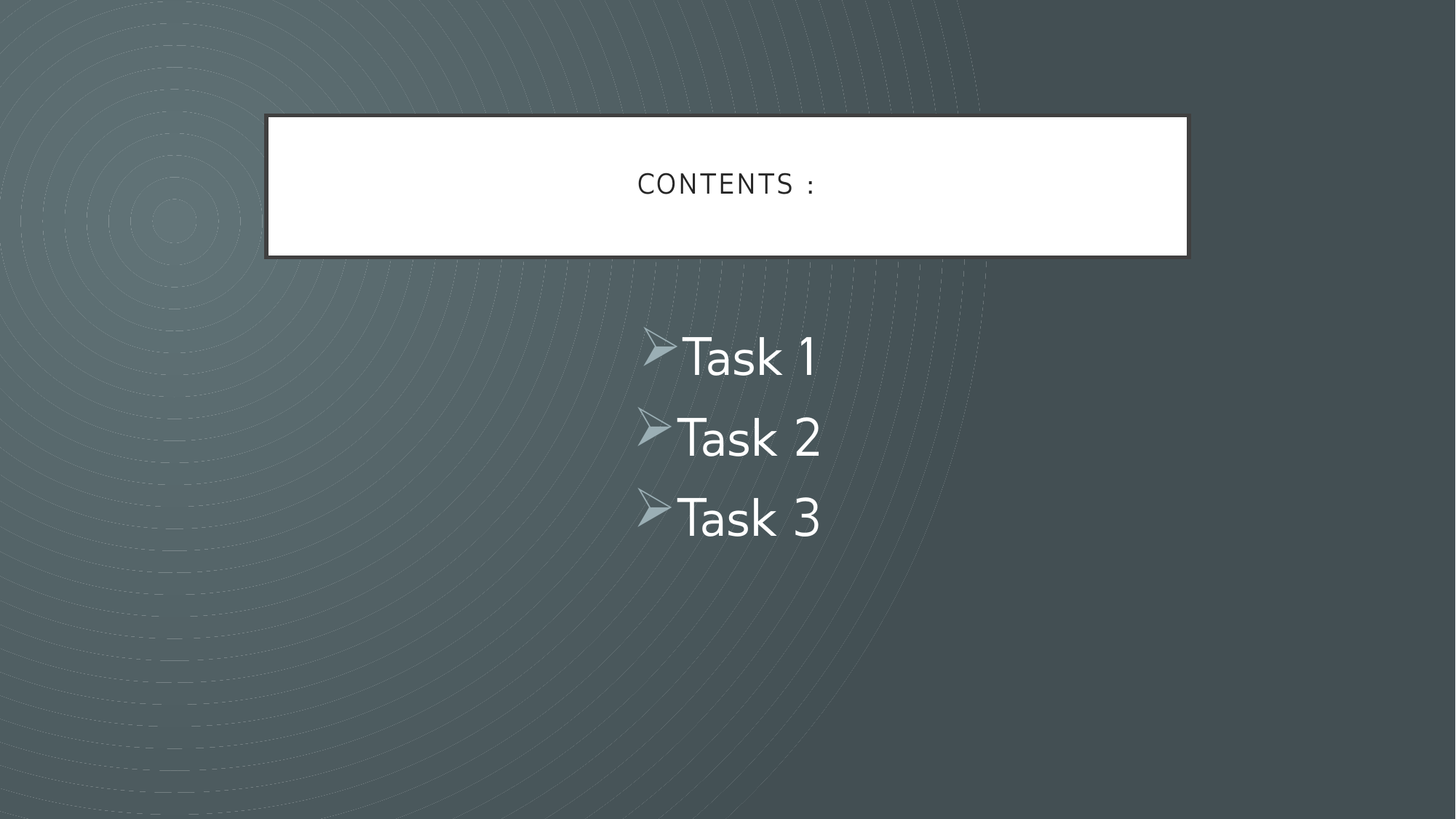

# Contents :
Task 1
Task 2
Task 3